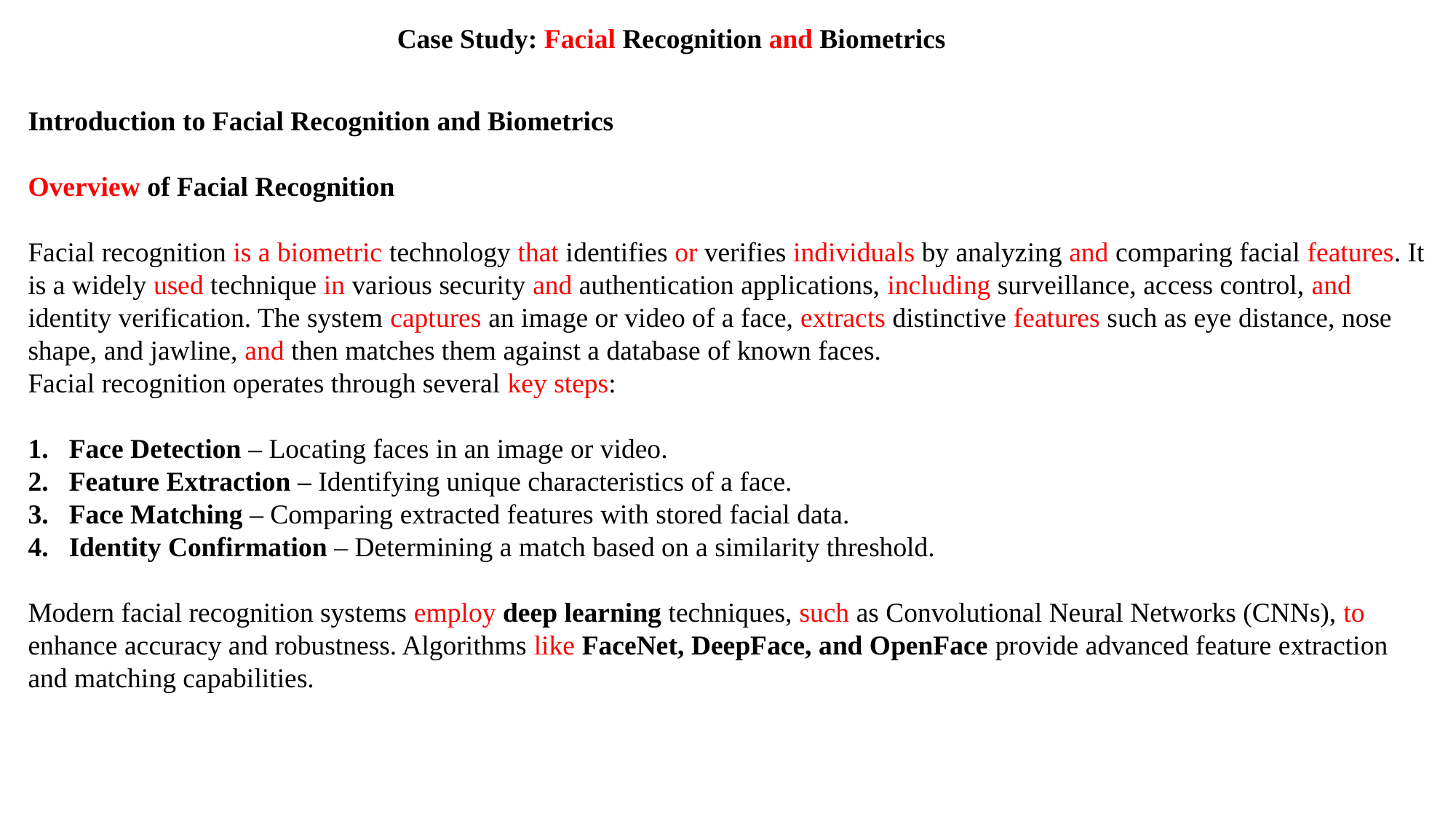

Case Study: Facial Recognition and Biometrics
Introduction to Facial Recognition and Biometrics

Overview of Facial Recognition

Facial recognition is a biometric technology that identifies or verifies individuals by analyzing and comparing facial features. It is a widely used technique in various security and authentication applications, including surveillance, access control, and identity verification. The system captures an image or video of a face, extracts distinctive features such as eye distance, nose shape, and jawline, and then matches them against a database of known faces.
Facial recognition operates through several key steps:

Face Detection – Locating faces in an image or video.
Feature Extraction – Identifying unique characteristics of a face.
Face Matching – Comparing extracted features with stored facial data.
Identity Confirmation – Determining a match based on a similarity threshold.

Modern facial recognition systems employ deep learning techniques, such as Convolutional Neural Networks (CNNs), to enhance accuracy and robustness. Algorithms like FaceNet, DeepFace, and OpenFace provide advanced feature extraction and matching capabilities.